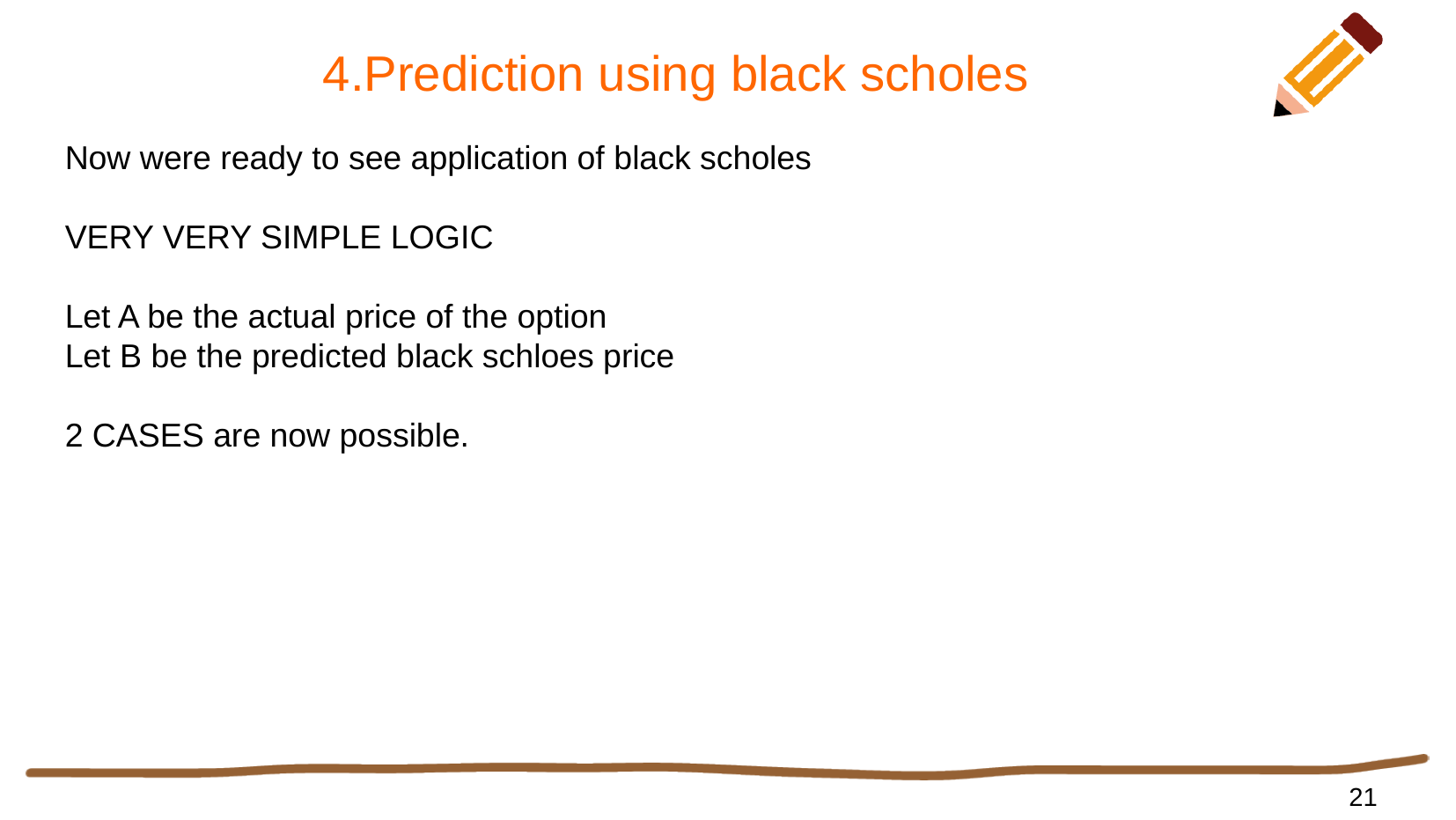

# 4.Prediction using black scholes
Now were ready to see application of black scholes

VERY VERY SIMPLE LOGIC

Let A be the actual price of the option
Let B be the predicted black schloes price

2 CASES are now possible.
21